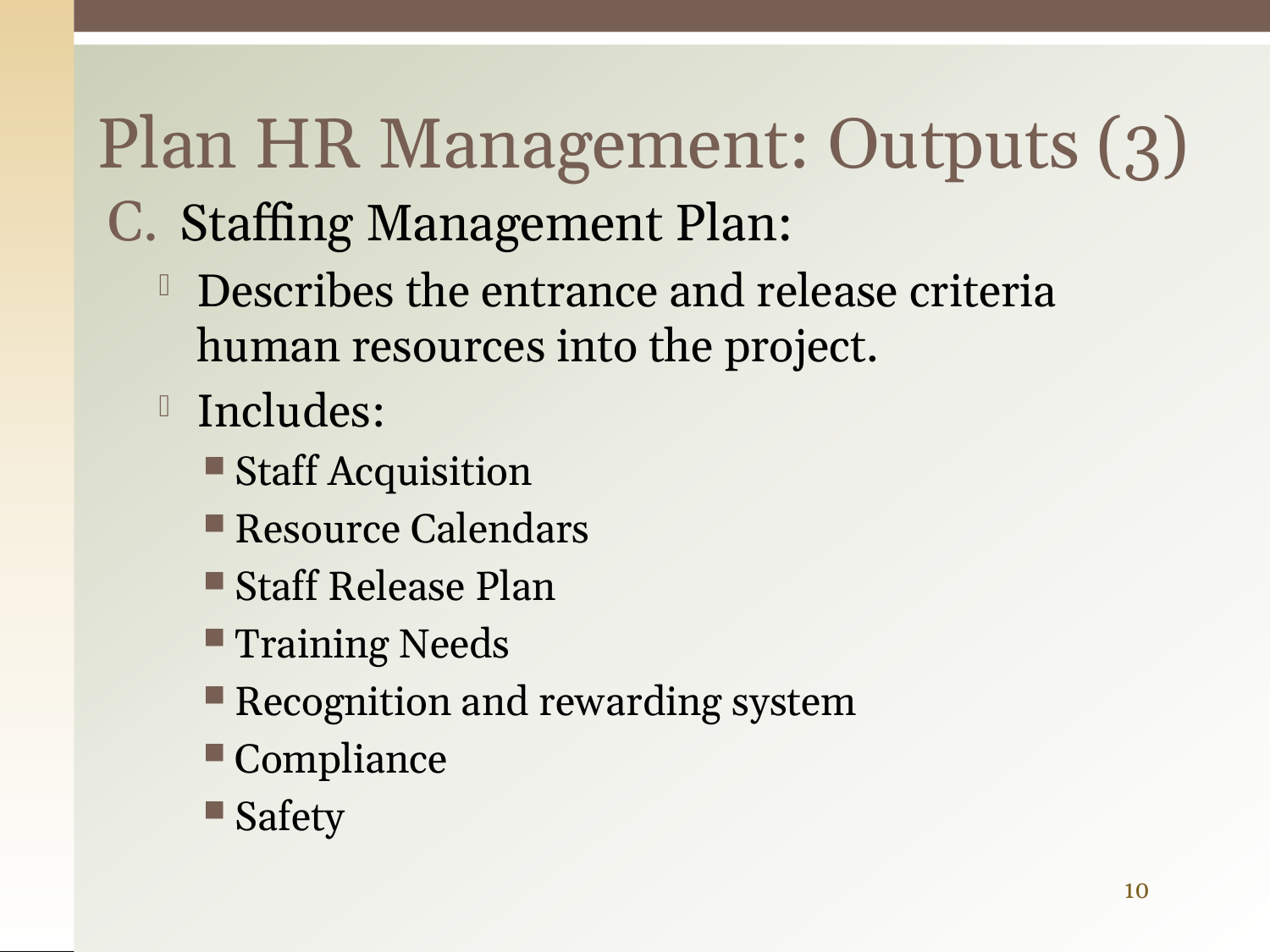

# Plan HR Management: Outputs (3)
Staffing Management Plan:
Describes the entrance and release criteria human resources into the project.
Includes:
Staff Acquisition
Resource Calendars
Staff Release Plan
Training Needs
Recognition and rewarding system
Compliance
Safety
10